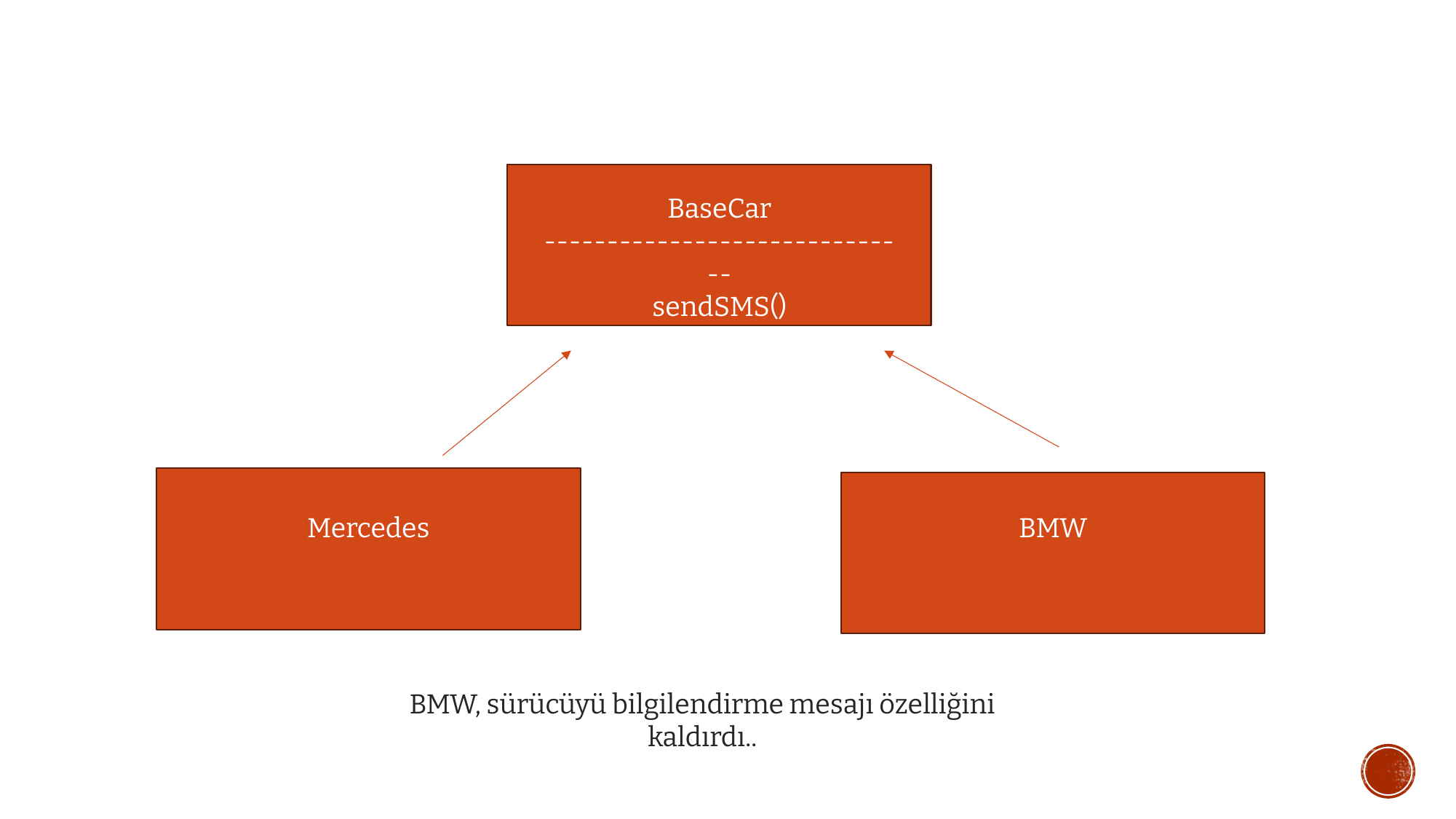

BaseCar
------------------------------
sendSMS()

Mercedes
BMW
BMW, sürücüyü bilgilendirme mesajı özelliğini kaldırdı..